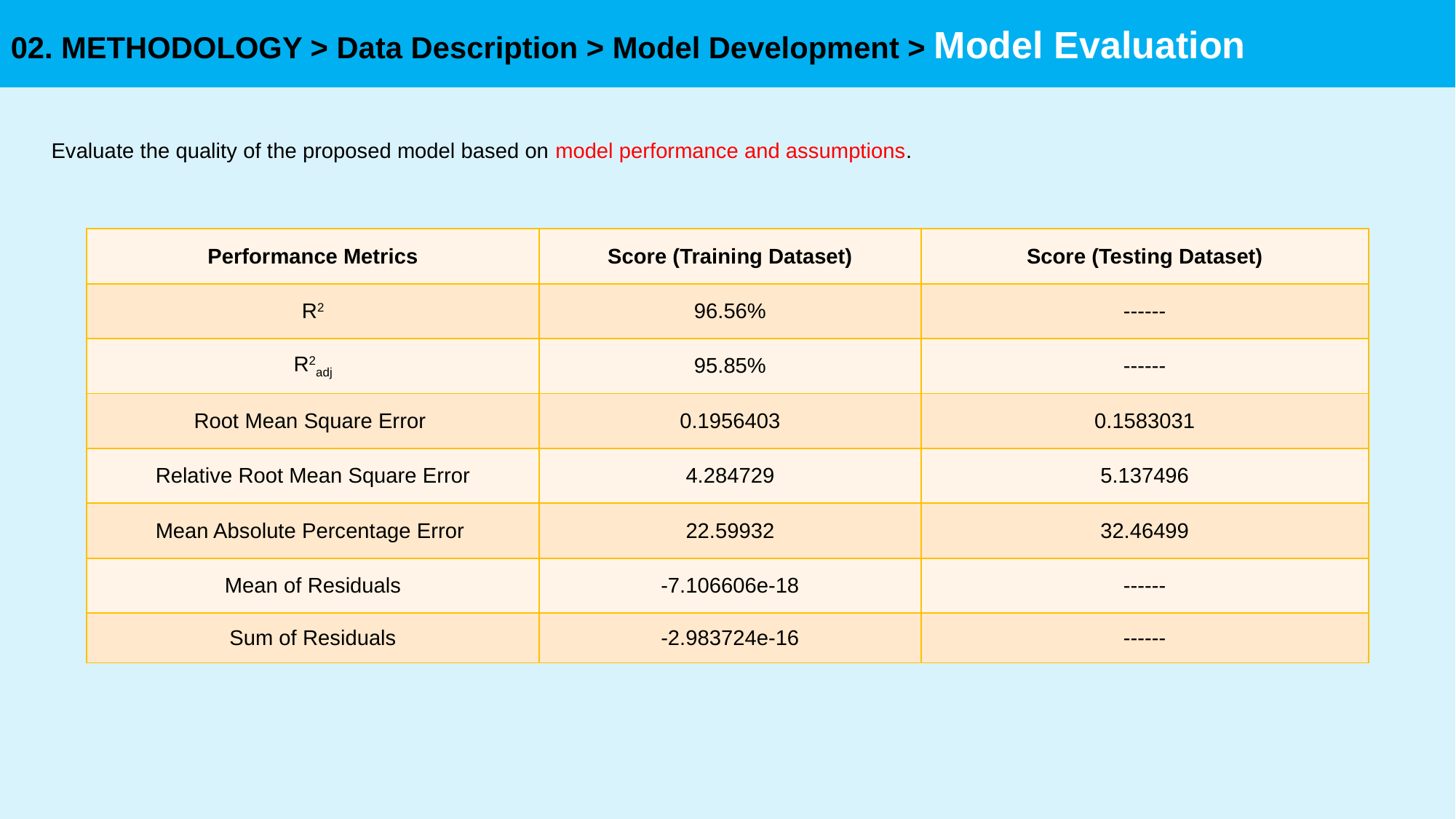

02. METHODOLOGY > Data Description > Model Development > Model Evaluation
Evaluate the quality of the proposed model based on model performance and assumptions.
| Performance Metrics | Score (Training Dataset) | Score (Testing Dataset) |
| --- | --- | --- |
| R2 | 96.56% | ------ |
| R2adj | 95.85% | ------ |
| Root Mean Square Error | 0.1956403 | 0.1583031 |
| Relative Root Mean Square Error | 4.284729 | 5.137496 |
| Mean Absolute Percentage Error | 22.59932 | 32.46499 |
| Mean of Residuals | -7.106606e-18 | ------ |
| Sum of Residuals | -2.983724e-16 | ------ |